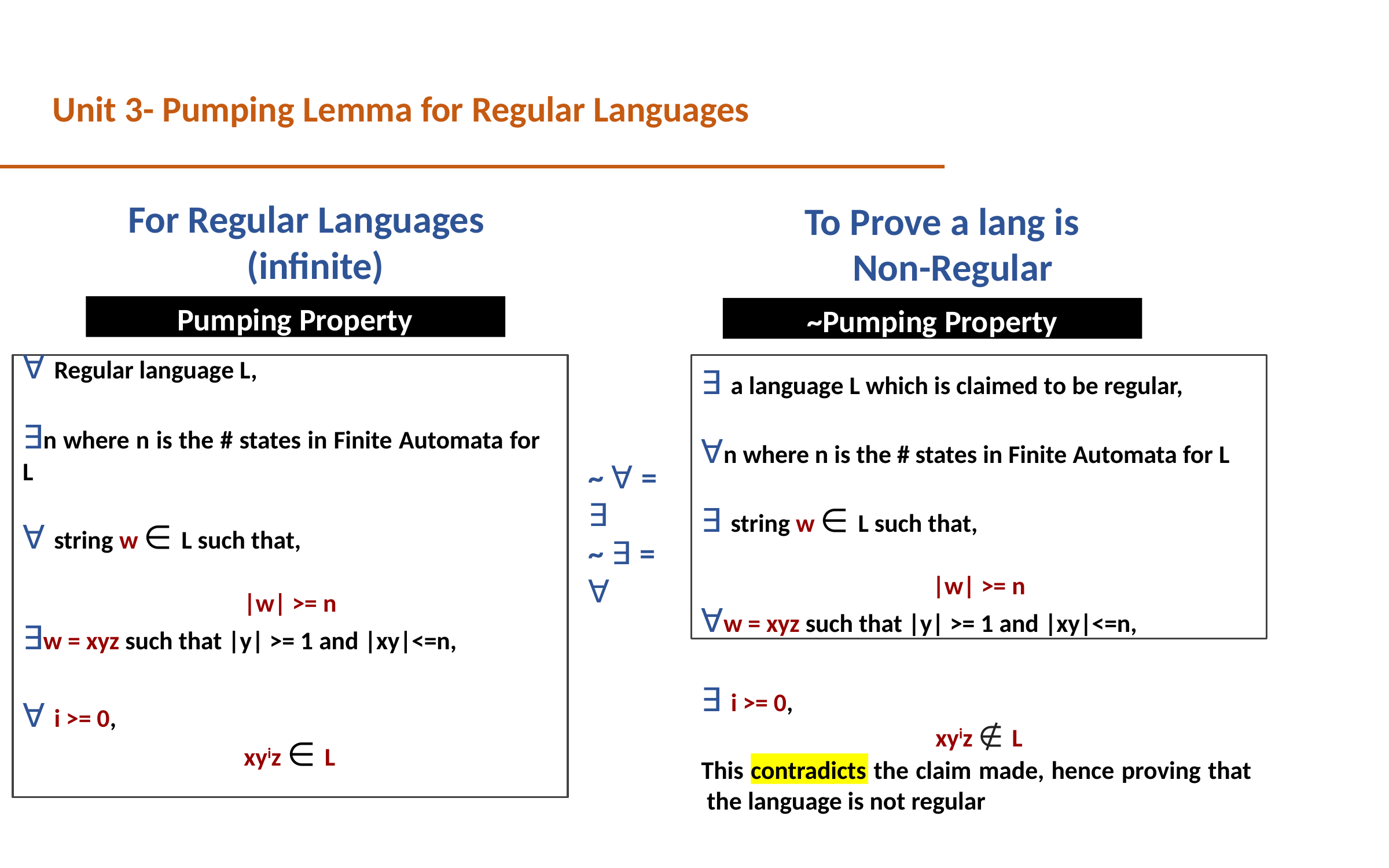

# Unit 3- Pumping Lemma for Regular Languages

For Regular Languages  (infinite)
To Prove a lang is  Non-Regular
Pumping Property
~Pumping Property
∀ Regular language L,

∃ a language L which is claimed to be regular,

∀n where n is the # states in Finite Automata for L

∃ string w ∈ L such that,

|w| >= n
∀w = xyz such that |y| >= 1 and |xy|<=n,
∃n where n is the # states in Finite Automata for  L
~ ∀ =
∃
~ ∃ =
∀
∀ string w ∈ L such that,
|w| >= n
∃w = xyz such that |y| >= 1 and |xy|<=n,
∃ i >= 0,
∀ i >= 0,
xyiz ∉ L
This contradicts the claim made, hence proving that  the language is not regular
xyiz ∈ L